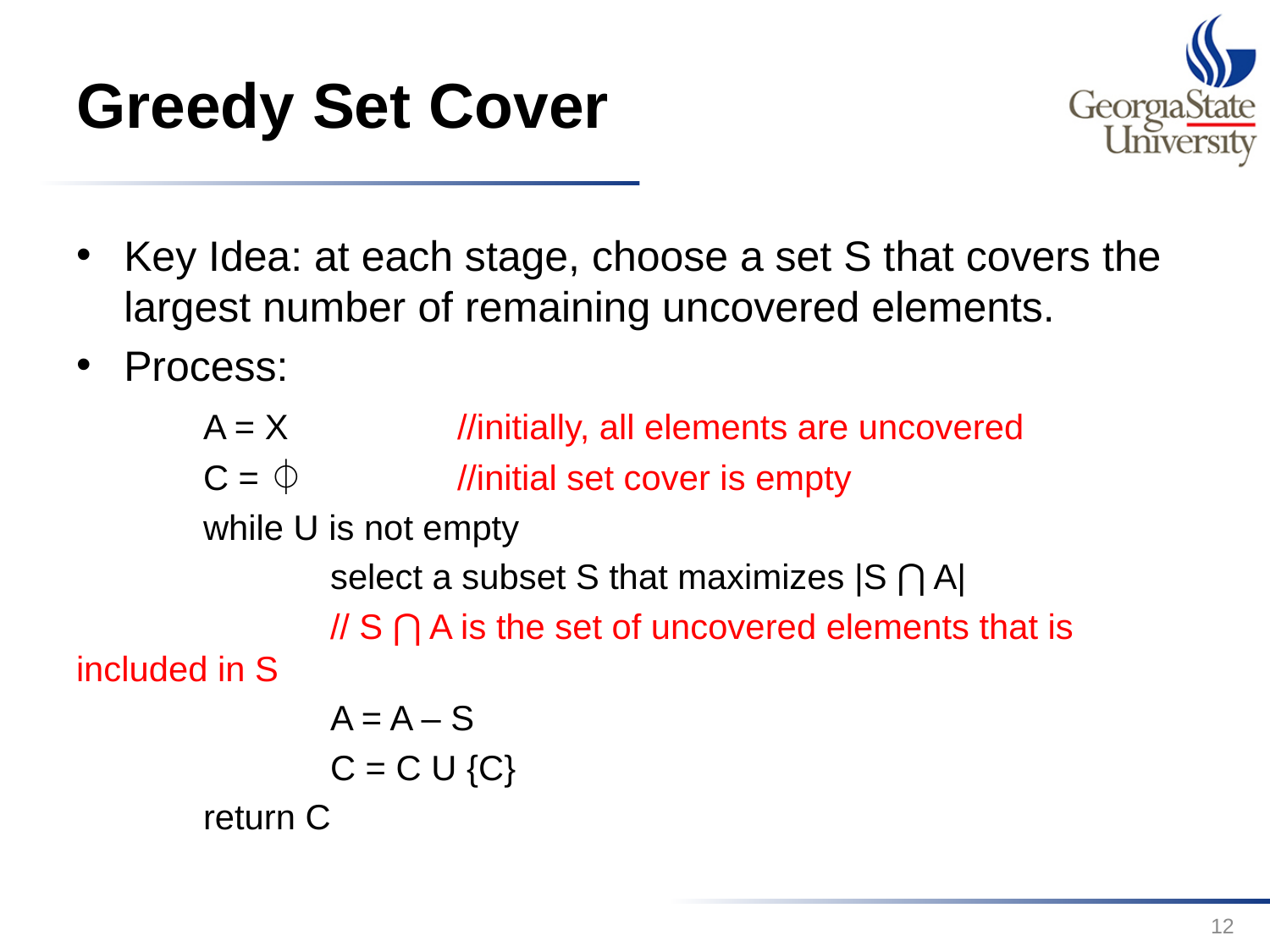

# Greedy Set Cover
Key Idea: at each stage, choose a set S that covers the largest number of remaining uncovered elements.
Process:
	A = X		//initially, all elements are uncovered
	C = ⏀		//initial set cover is empty
	while U is not empty
		select a subset S that maximizes |S ⋂ A|
		// S ⋂ A is the set of uncovered elements that is included in S
		A = A – S
		C = C U {C}
	return C
12